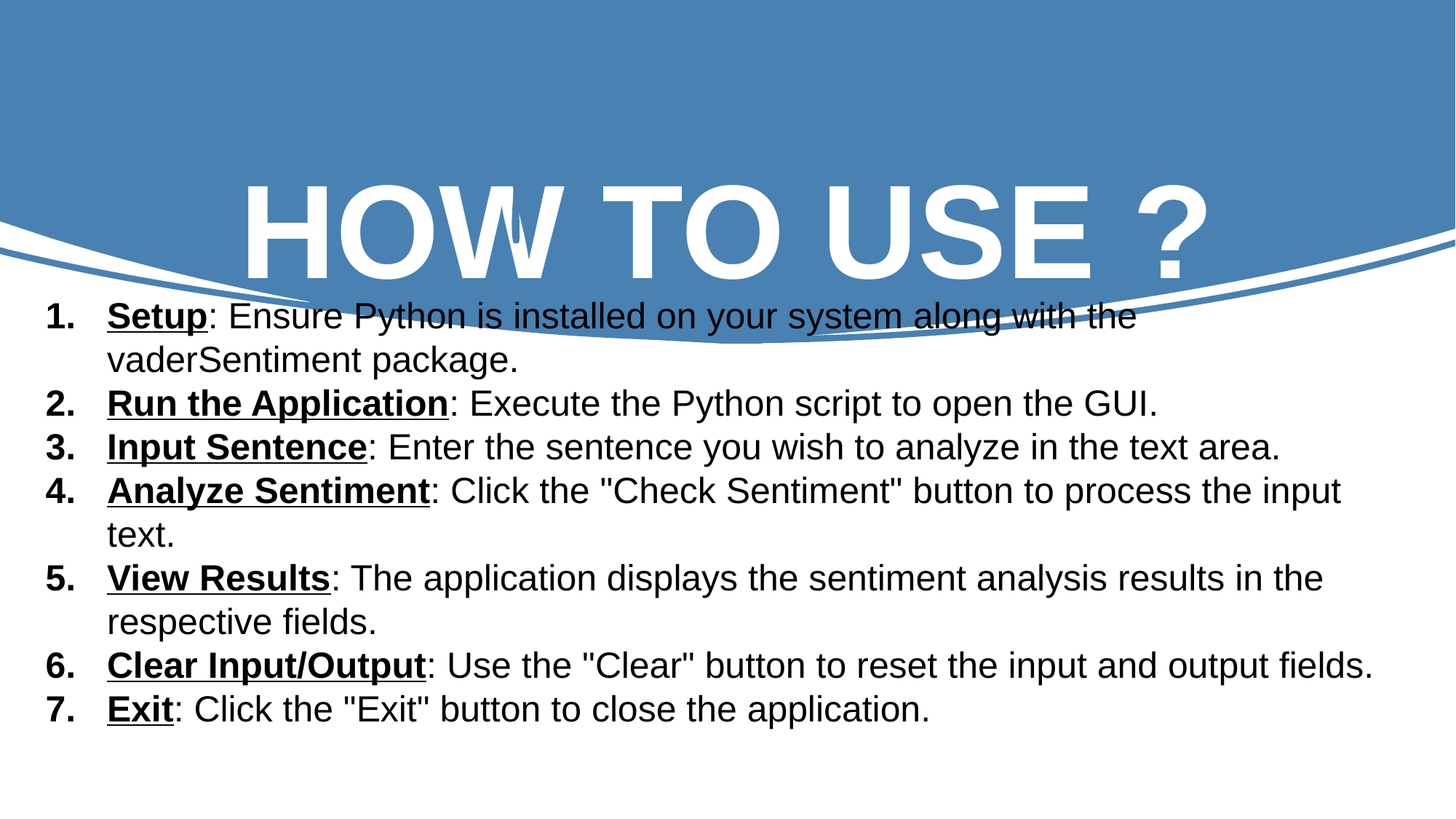

# HOW TO USE ?

Setup: Ensure Python is installed on your system along with the vaderSentiment package.
Run the Application: Execute the Python script to open the GUI.
Input Sentence: Enter the sentence you wish to analyze in the text area.
Analyze Sentiment: Click the "Check Sentiment" button to process the input text.
View Results: The application displays the sentiment analysis results in the respective fields.
Clear Input/Output: Use the "Clear" button to reset the input and output fields.
Exit: Click the "Exit" button to close the application.